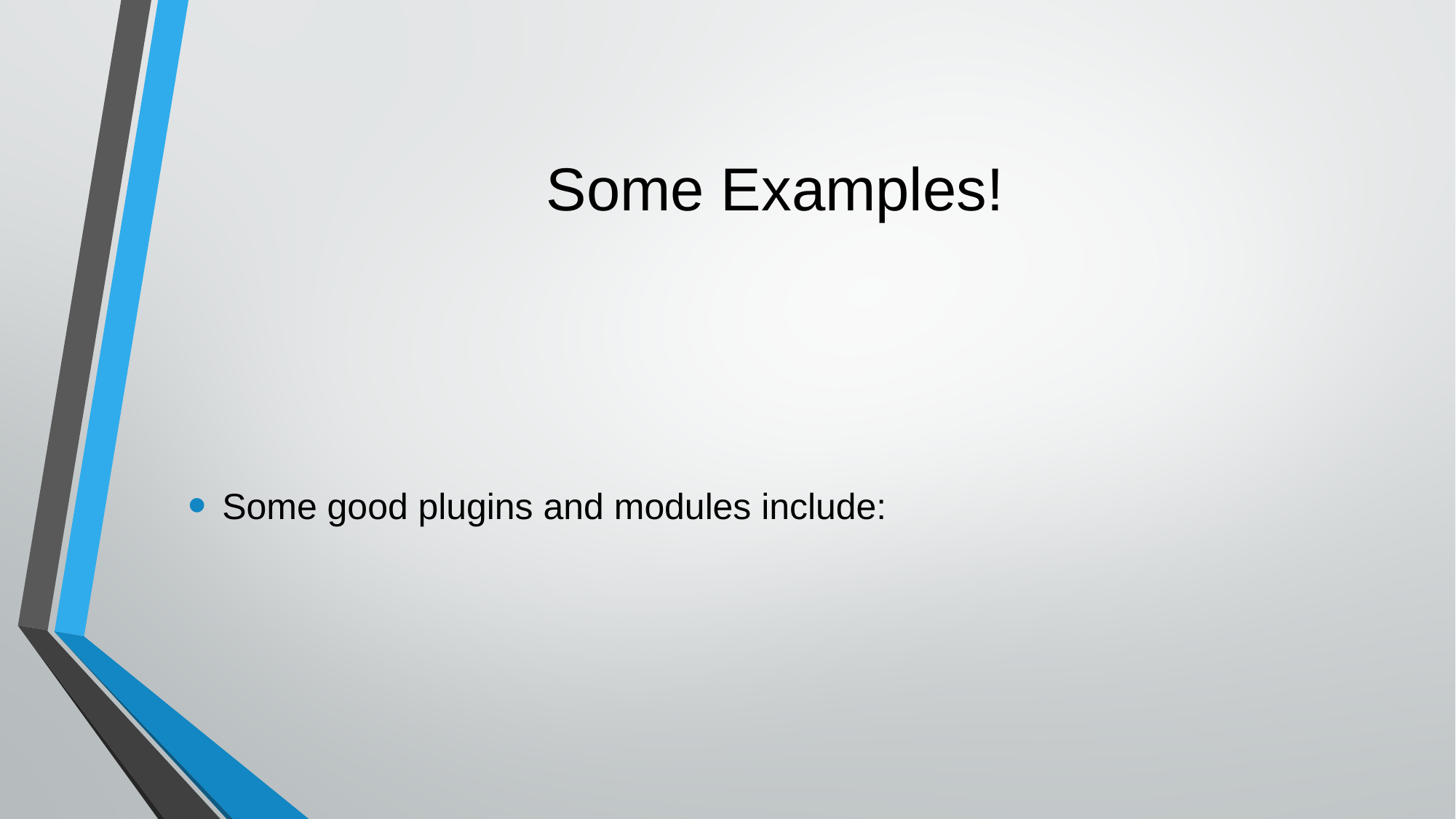

# Some Examples!
Some good plugins and modules include: